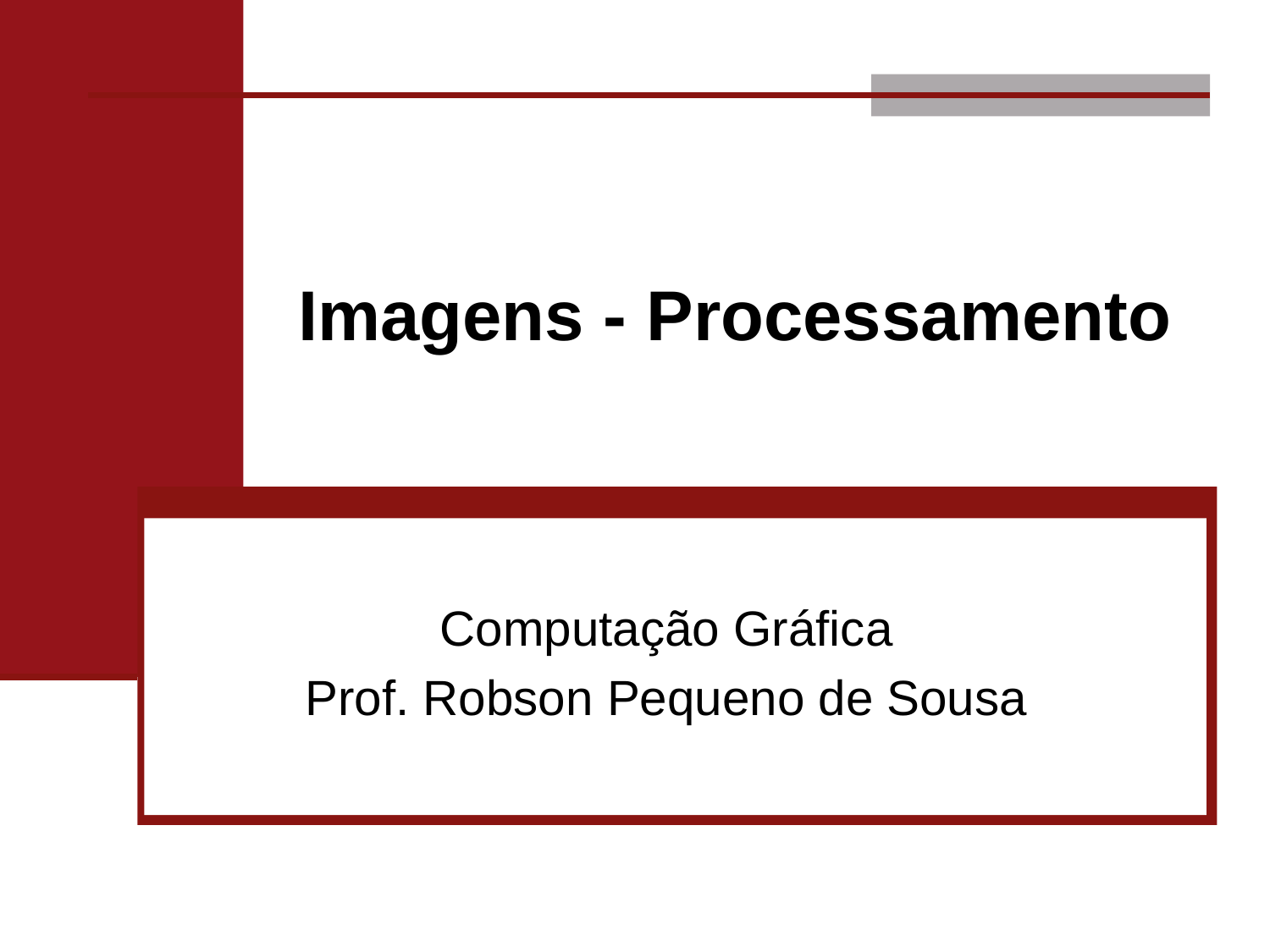

# Imagens - Processamento
Computação Gráfica
Prof. Robson Pequeno de Sousa